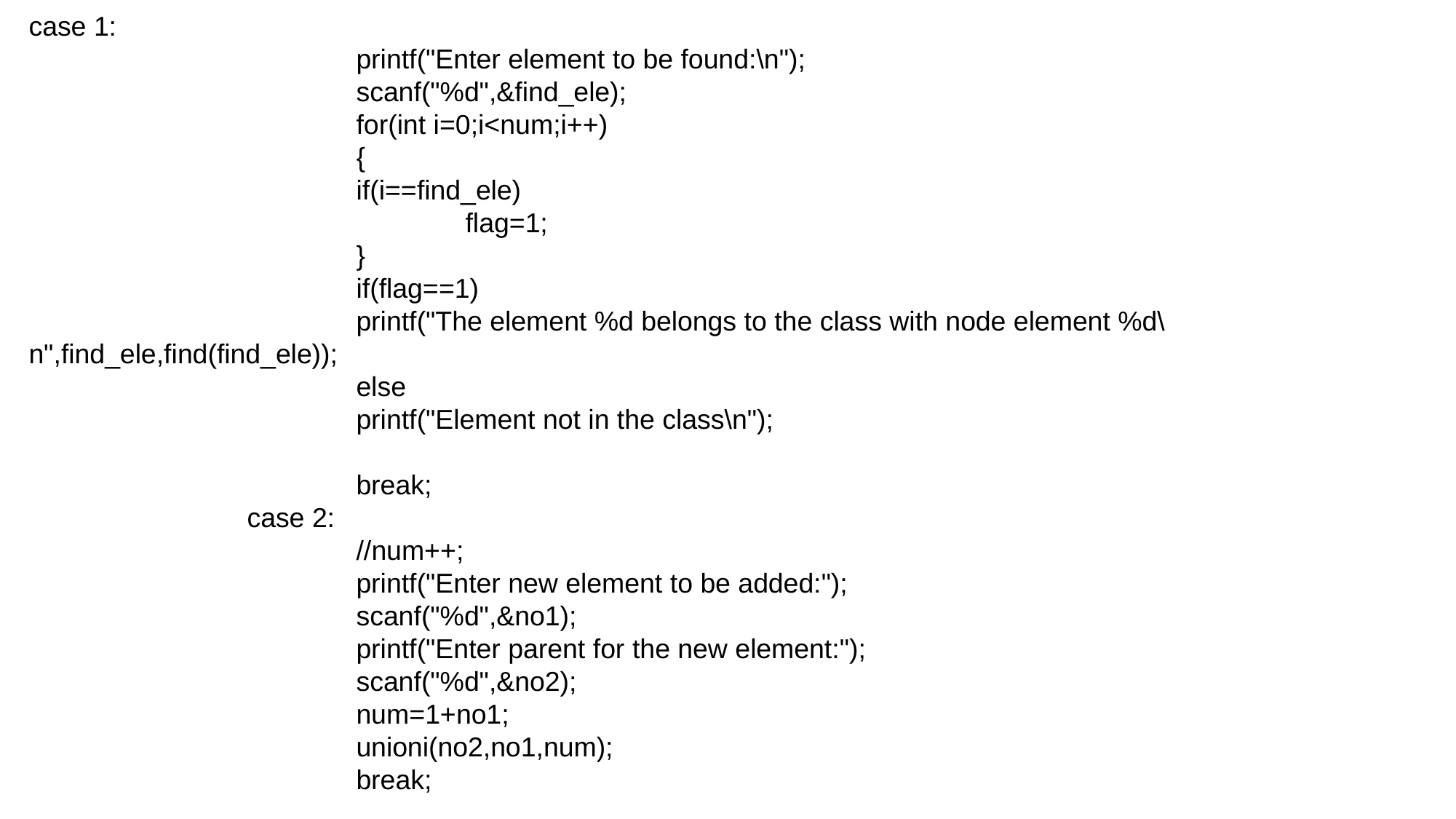

case 1:
			printf("Enter element to be found:\n");
			scanf("%d",&find_ele);
			for(int i=0;i<num;i++)
    			{
        			if(i==find_ele)
            				flag=1;
   			}
   			if(flag==1)
        			printf("The element %d belongs to the class with node element %d\n",find_ele,find(find_ele));
    			else
        			printf("Element not in the class\n");

			break;
		case 2:
			//num++;
			printf("Enter new element to be added:");
			scanf("%d",&no1);
			printf("Enter parent for the new element:");
			scanf("%d",&no2);
			num=1+no1;
			unioni(no2,no1,num);
			break;